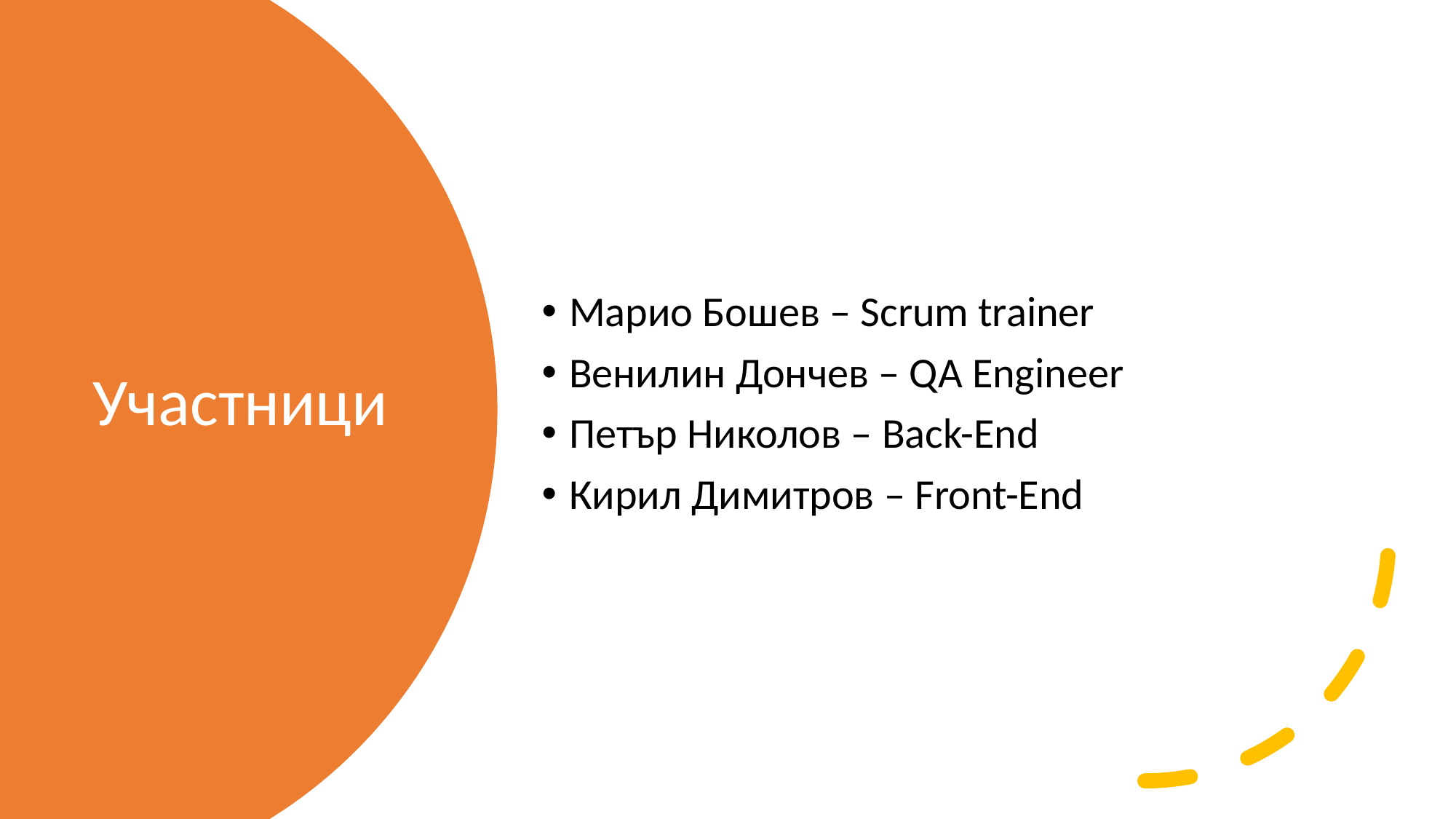

Марио Бошев – Scrum trainer
Венилин Дончев – QA Engineer
Петър Николов – Back-End
Кирил Димитров – Front-End
# Участници